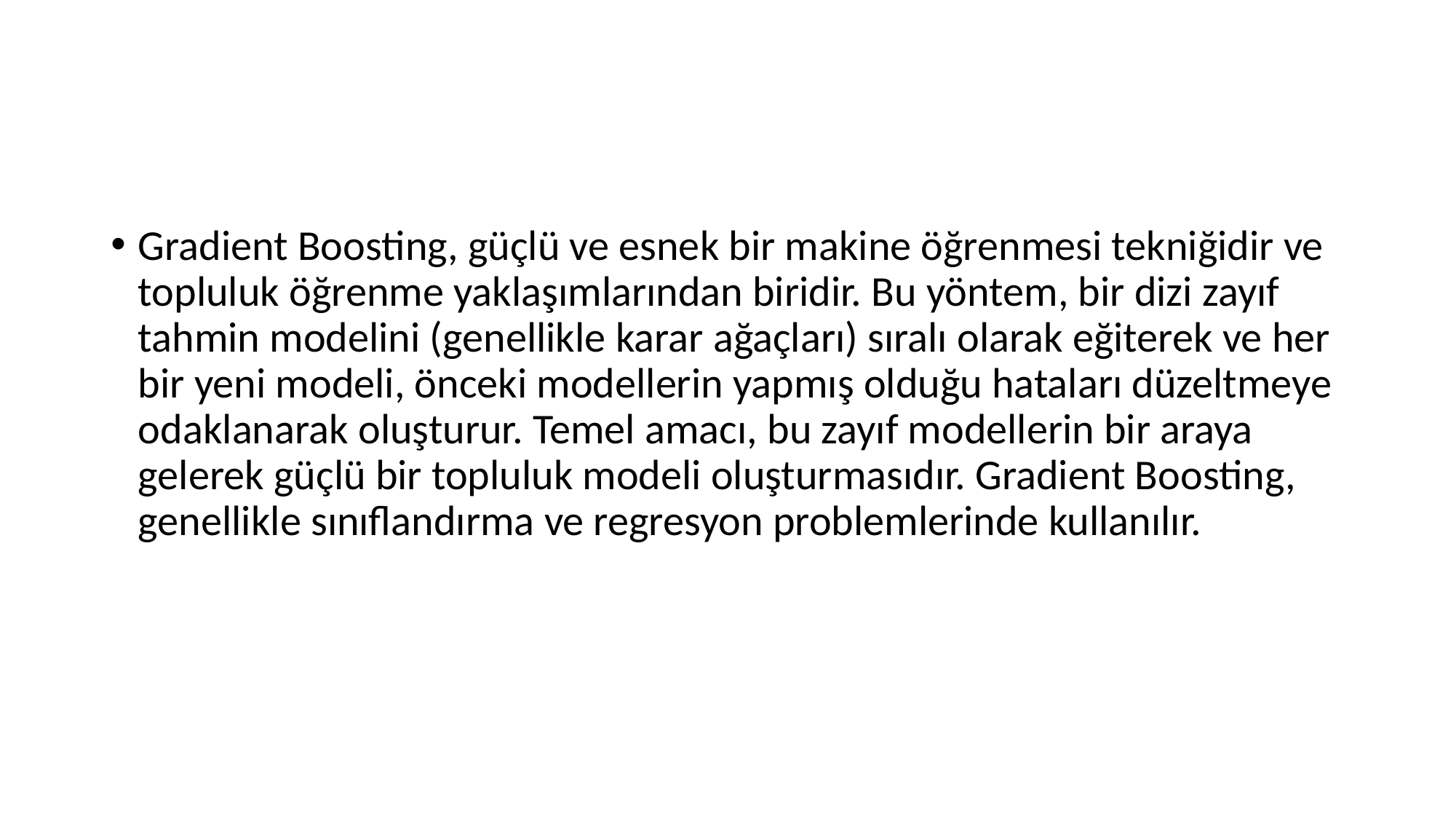

#
Gradient Boosting, güçlü ve esnek bir makine öğrenmesi tekniğidir ve topluluk öğrenme yaklaşımlarından biridir. Bu yöntem, bir dizi zayıf tahmin modelini (genellikle karar ağaçları) sıralı olarak eğiterek ve her bir yeni modeli, önceki modellerin yapmış olduğu hataları düzeltmeye odaklanarak oluşturur. Temel amacı, bu zayıf modellerin bir araya gelerek güçlü bir topluluk modeli oluşturmasıdır. Gradient Boosting, genellikle sınıflandırma ve regresyon problemlerinde kullanılır.